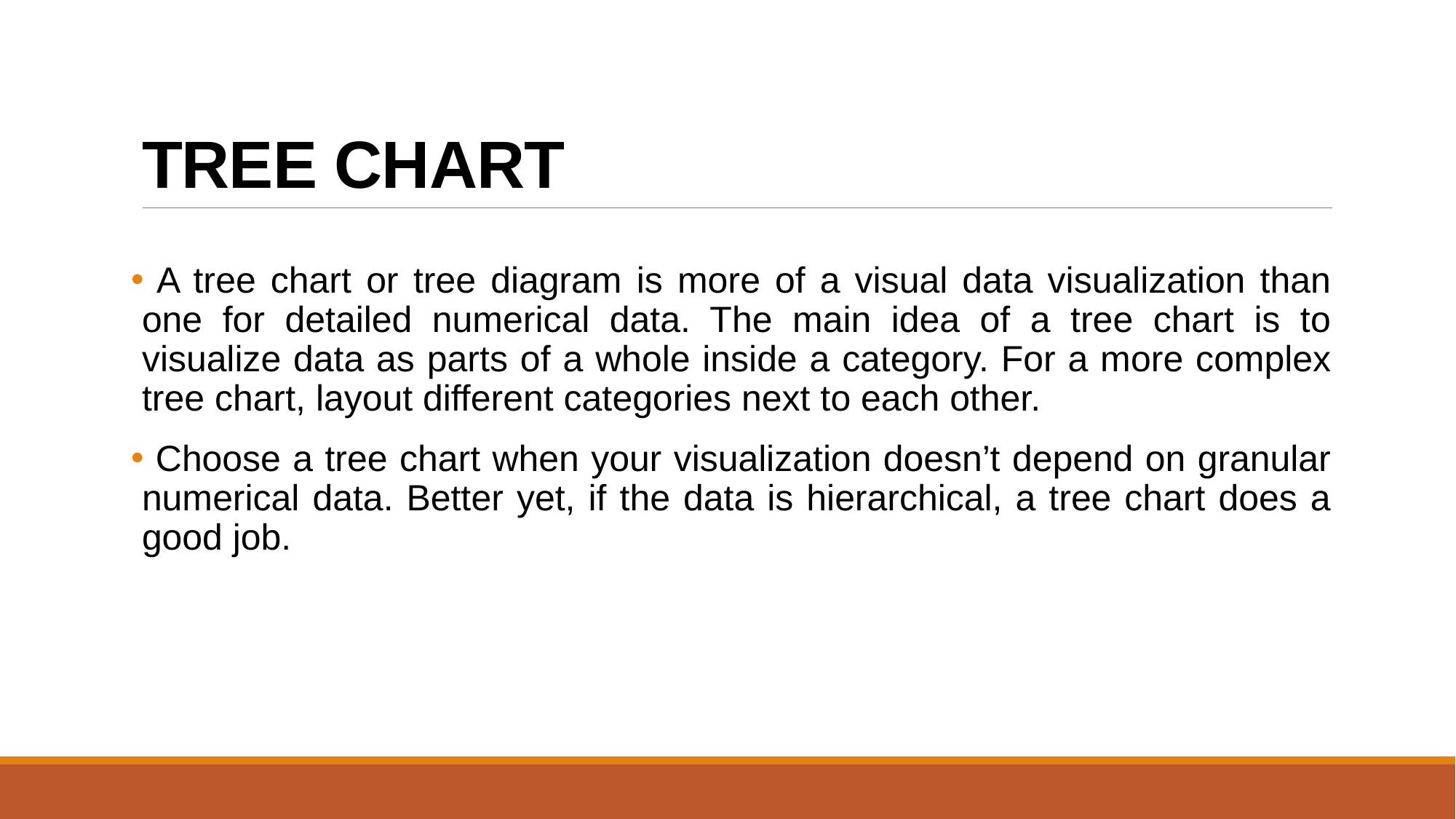

# TREE CHART
 A tree chart or tree diagram is more of a visual data visualization than one for detailed numerical data. The main idea of a tree chart is to visualize data as parts of a whole inside a category. For a more complex tree chart, layout different categories next to each other.
 Choose a tree chart when your visualization doesn’t depend on granular numerical data. Better yet, if the data is hierarchical, a tree chart does a good job.